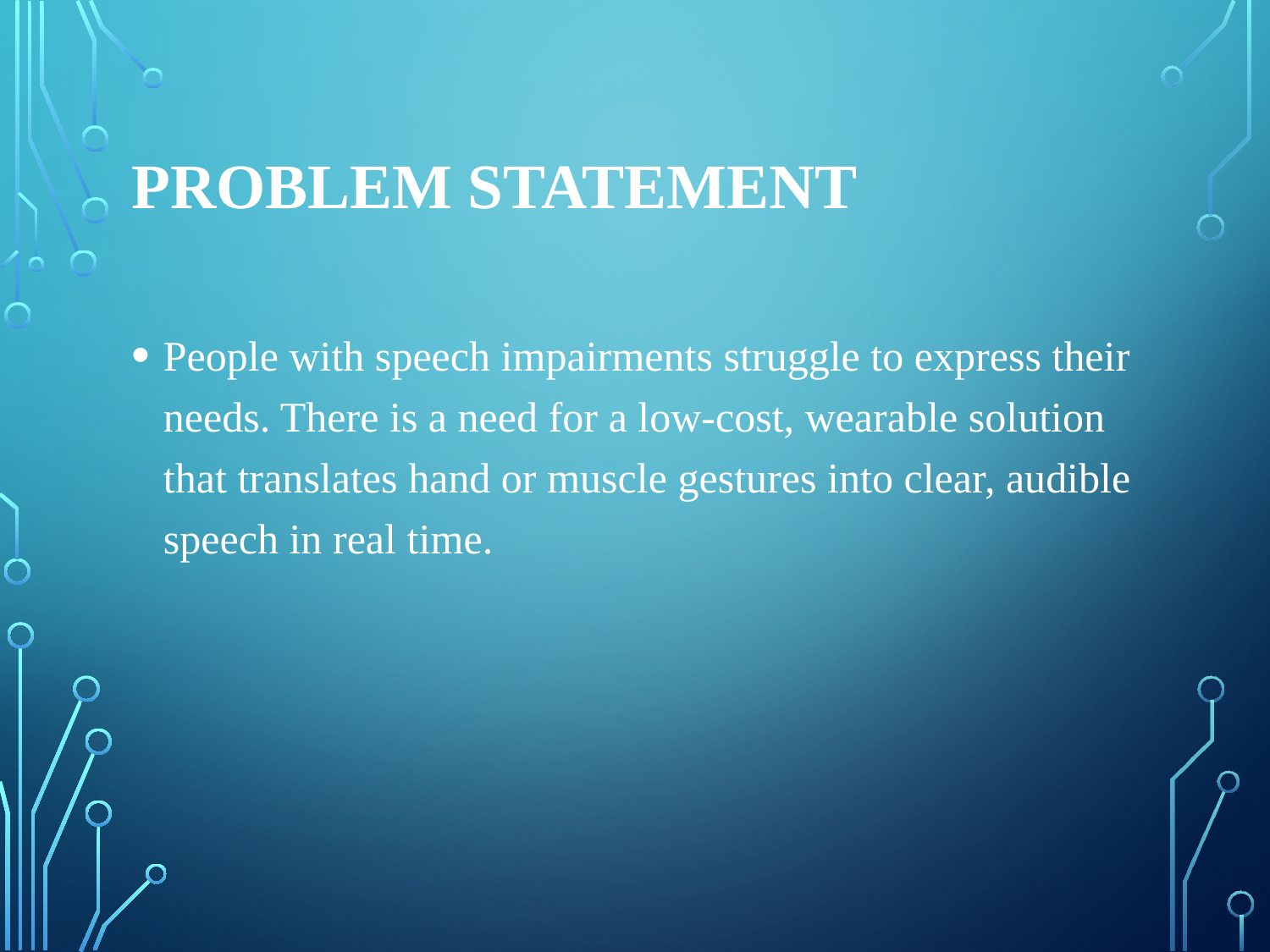

# Problem Statement
People with speech impairments struggle to express their needs. There is a need for a low-cost, wearable solution that translates hand or muscle gestures into clear, audible speech in real time.